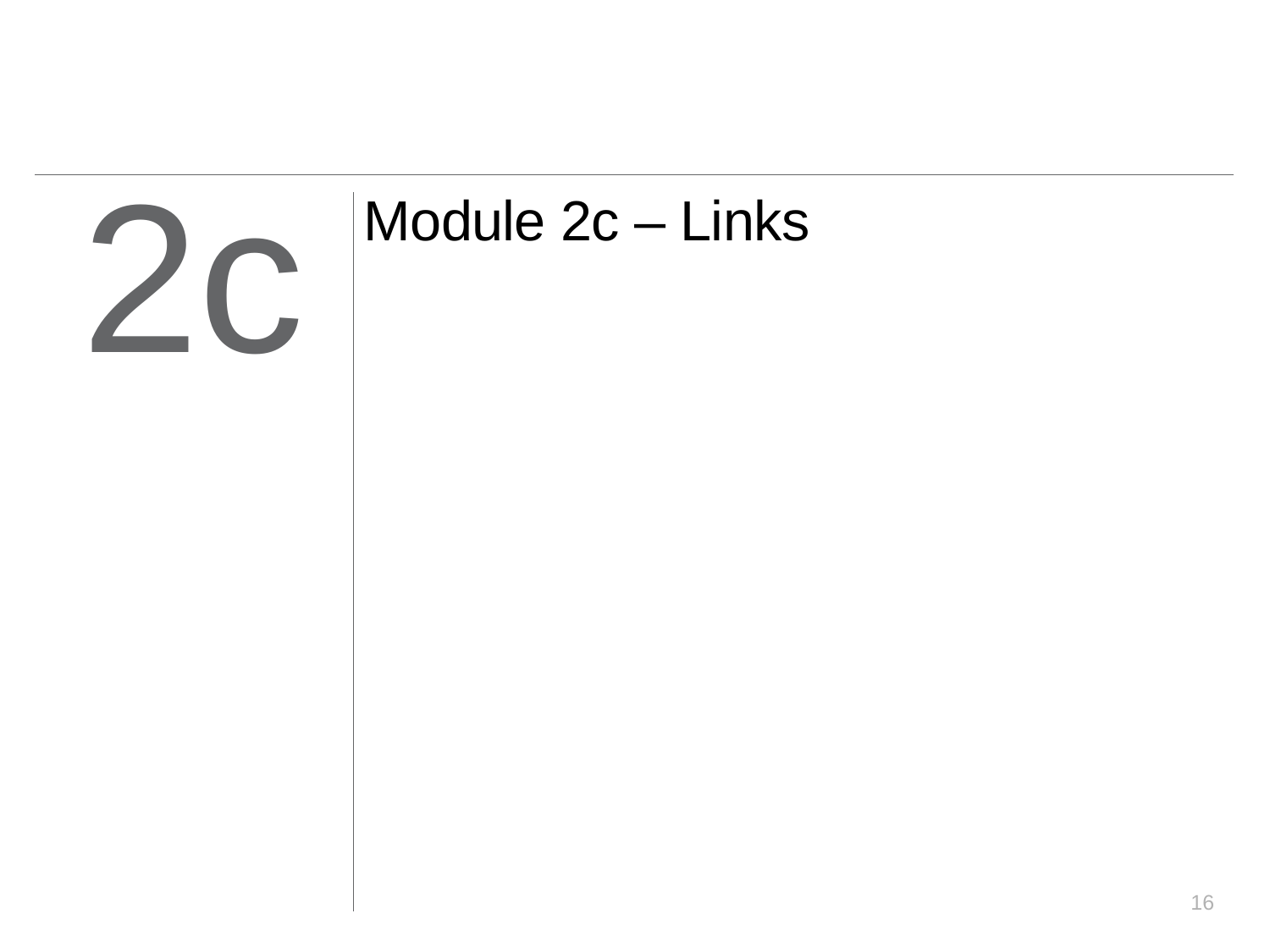

2c
# Module 2c – Links
16